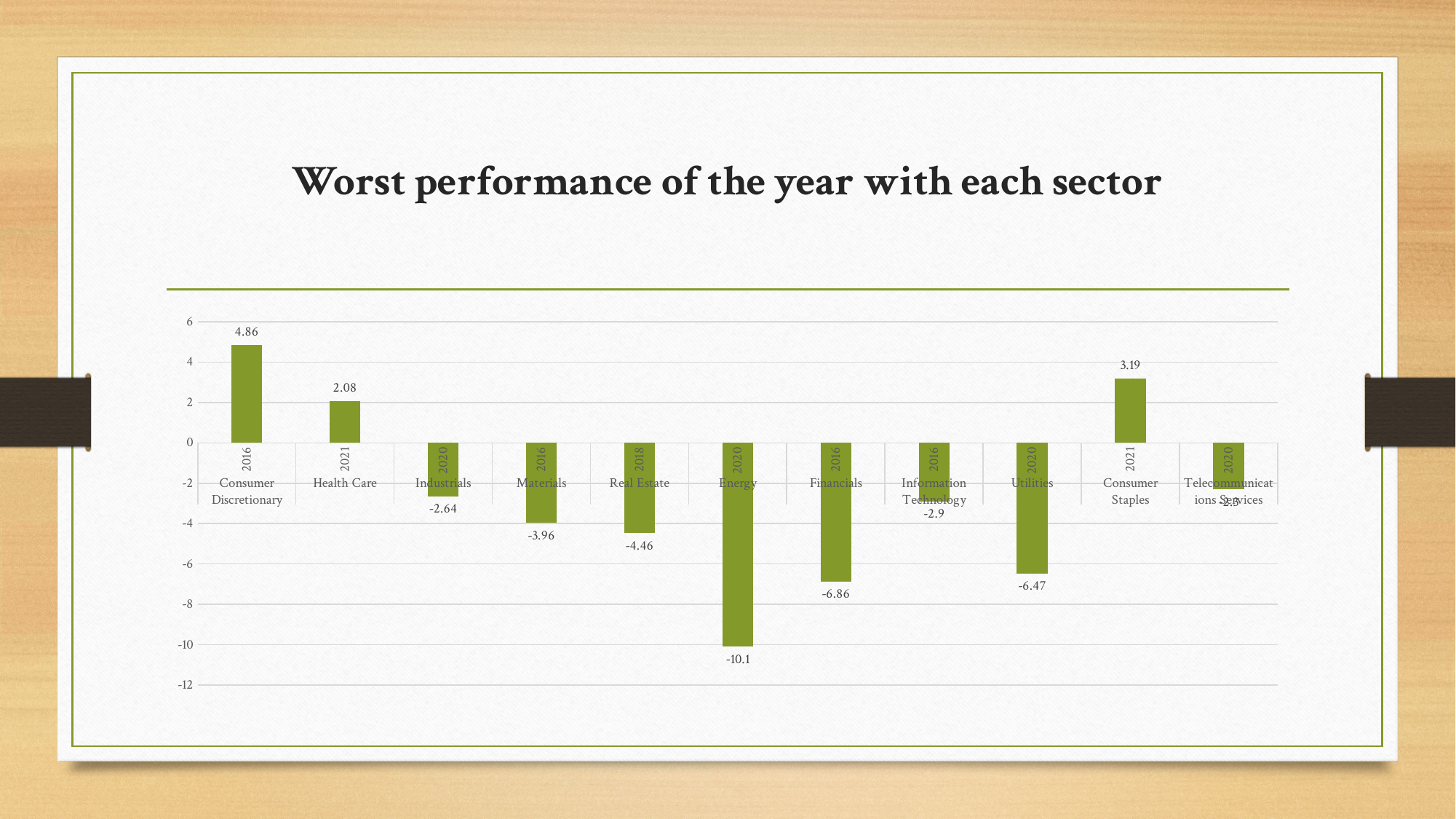

# Worst performance of the year with each sector

### Chart

| Category | growth |
|---|---|
| 2016 | 4.86 |
| 2021 | 2.08 |
| 2020 | -2.64 |
| 2016 | -3.96 |
| 2018 | -4.46 |
| 2020 | -10.1 |
| 2016 | -6.86 |
| 2016 | -2.9 |
| 2020 | -6.47 |
| 2021 | 3.19 |
| 2020 | -2.3 |